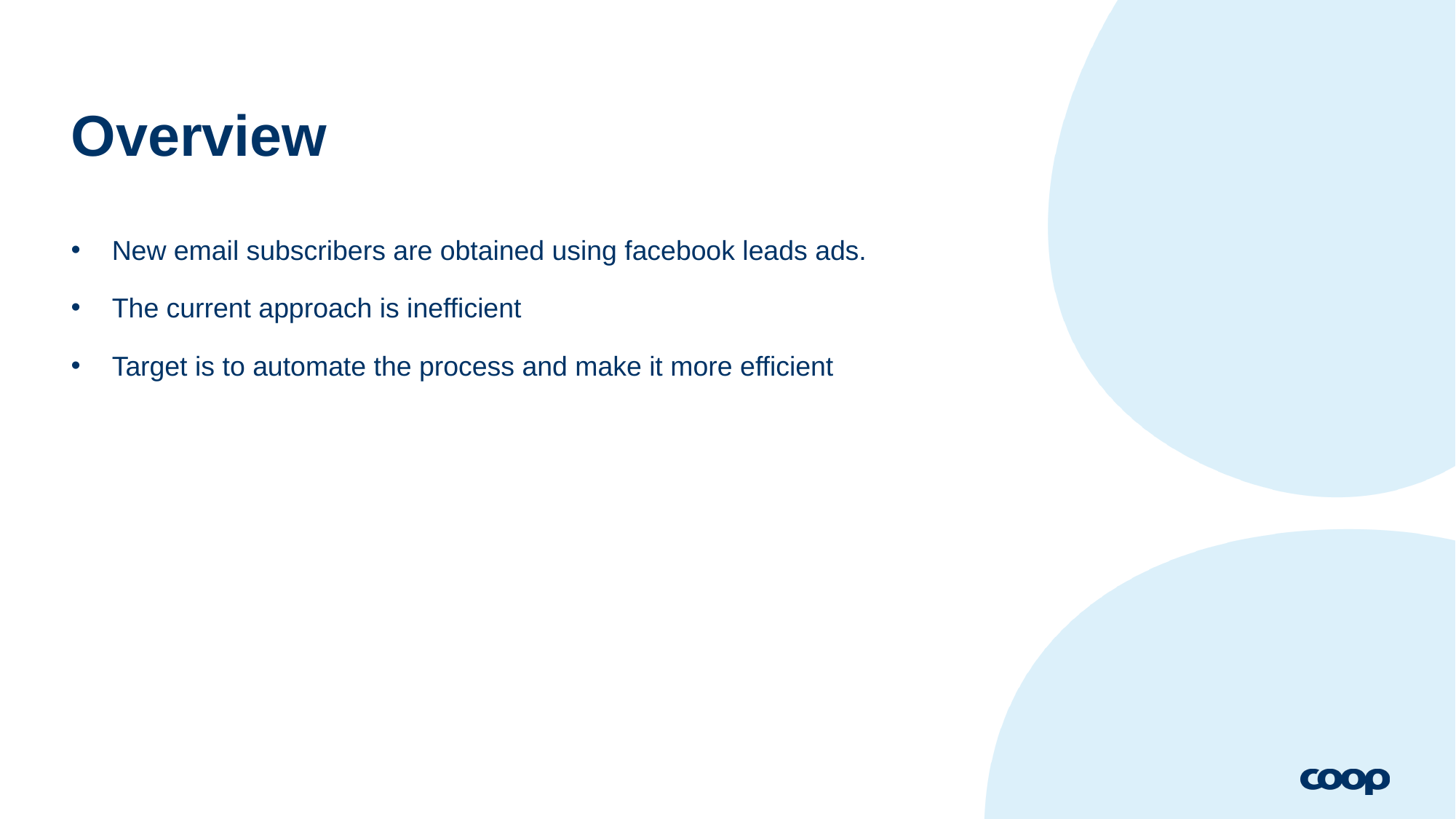

# Overview
New email subscribers are obtained using facebook leads ads.
The current approach is inefficient
Target is to automate the process and make it more efficient